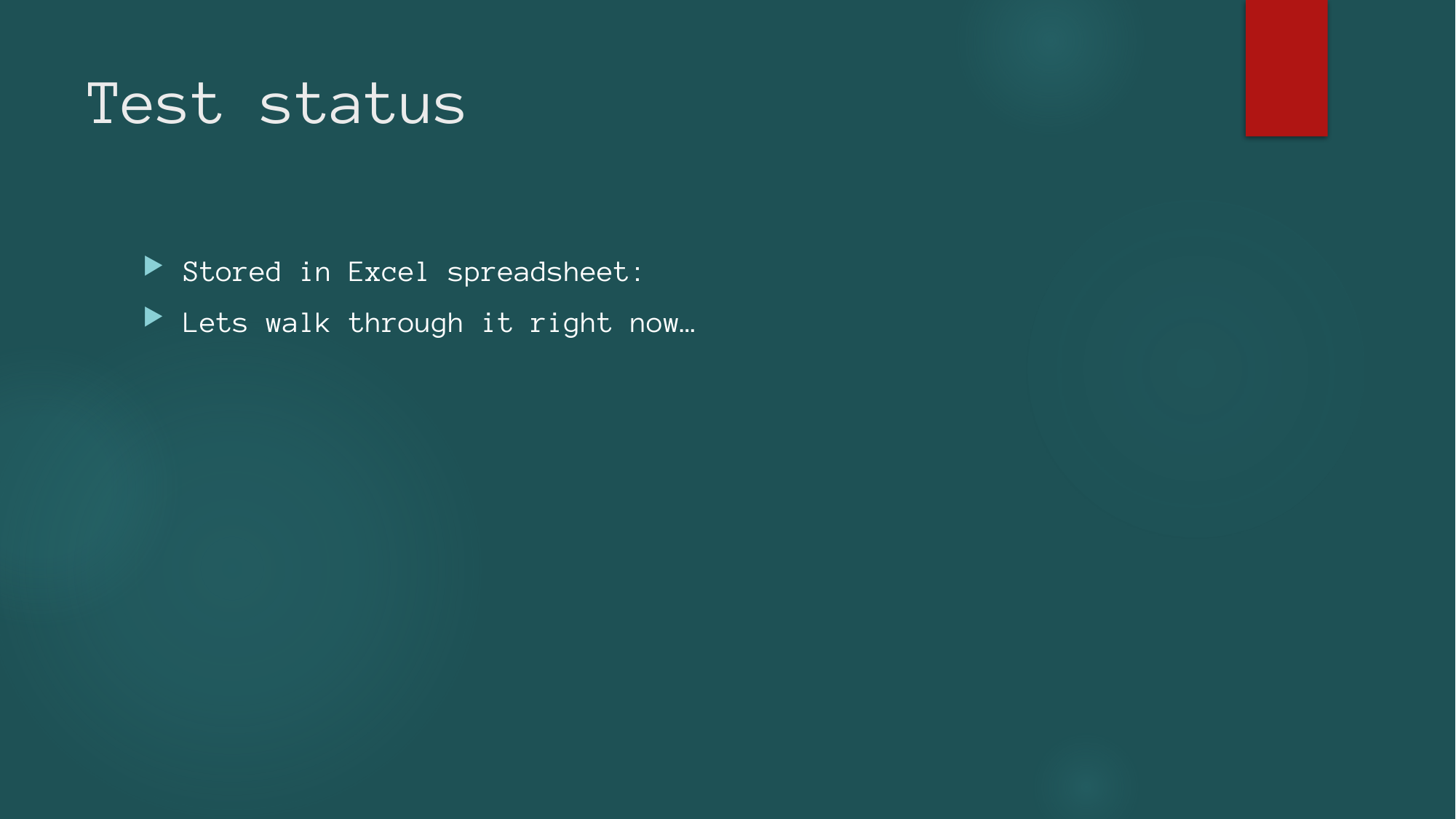

# Test status
Stored in Excel spreadsheet:
Lets walk through it right now…